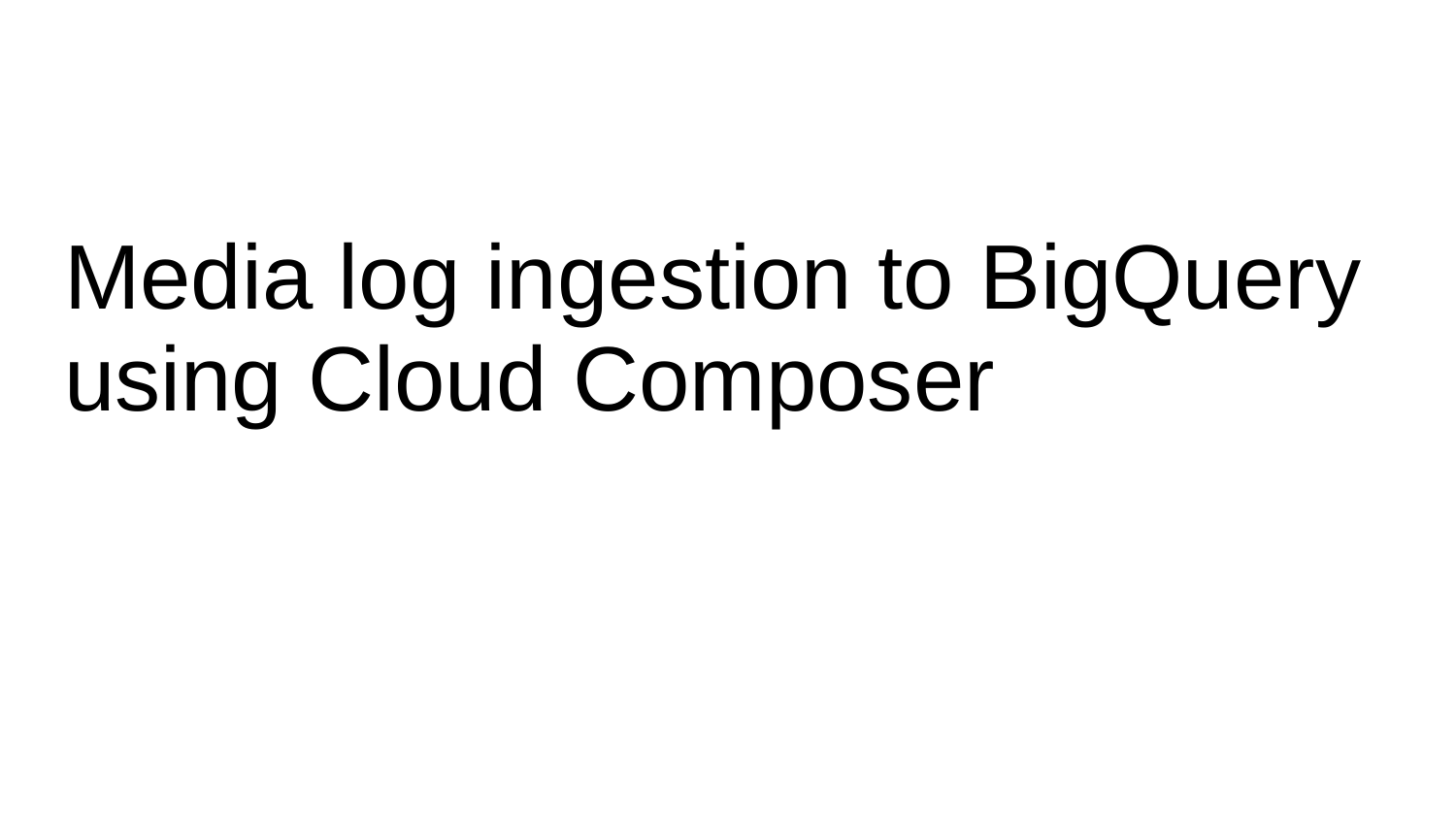

# Media log ingestion to BigQuery using Cloud Composer